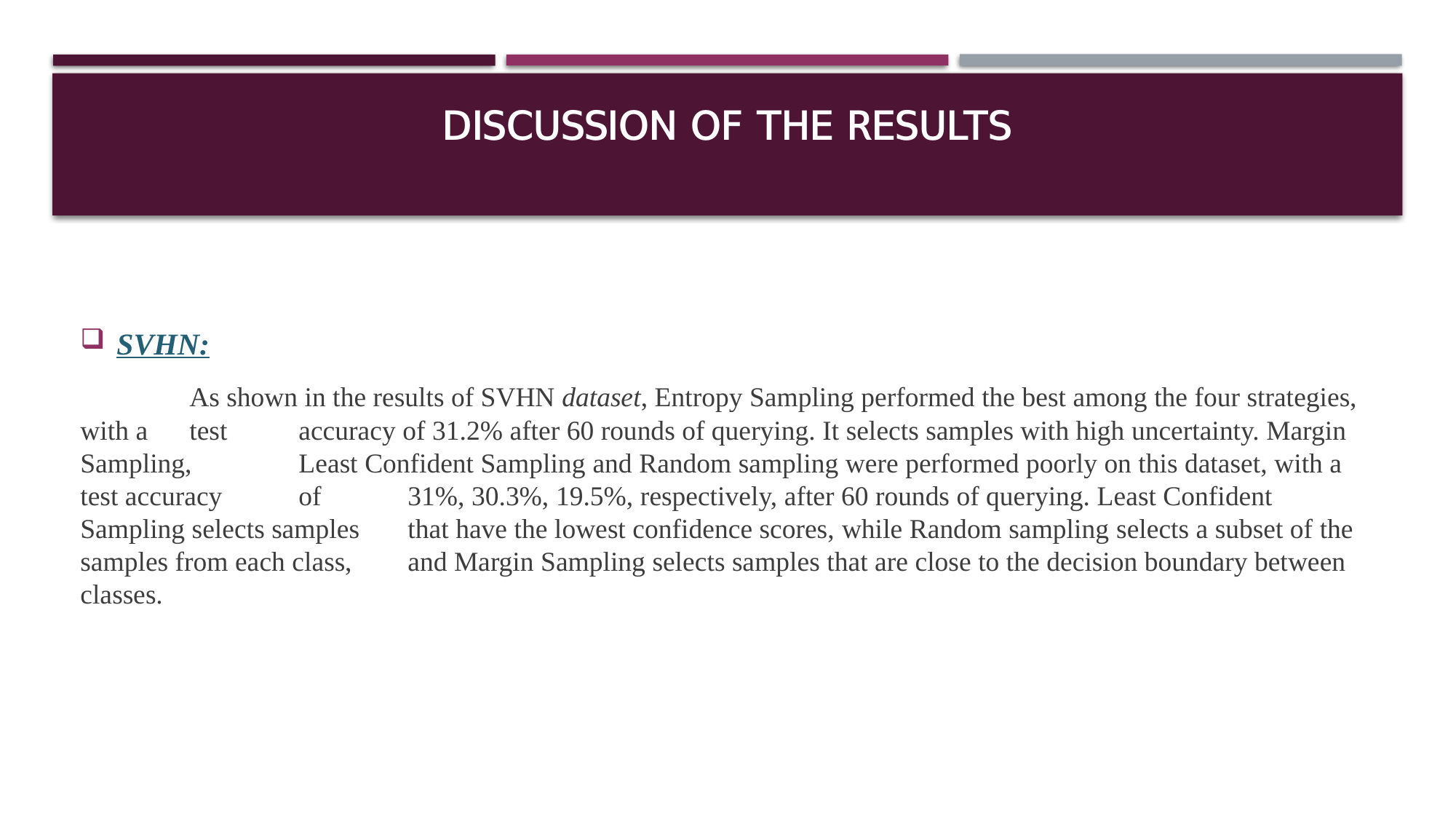

# Discussion of the results
SVHN:
	As shown in the results of SVHN dataset, Entropy Sampling performed the best among the four strategies, with a 	test 	accuracy of 31.2% after 60 rounds of querying. It selects samples with high uncertainty. Margin Sampling, 	Least Confident Sampling and Random sampling were performed poorly on this dataset, with a test accuracy 	of 	31%, 30.3%, 19.5%, respectively, after 60 rounds of querying. Least Confident Sampling selects samples 	that have the lowest confidence scores, while Random sampling selects a subset of the samples from each class, 	and Margin Sampling selects samples that are close to the decision boundary between classes.